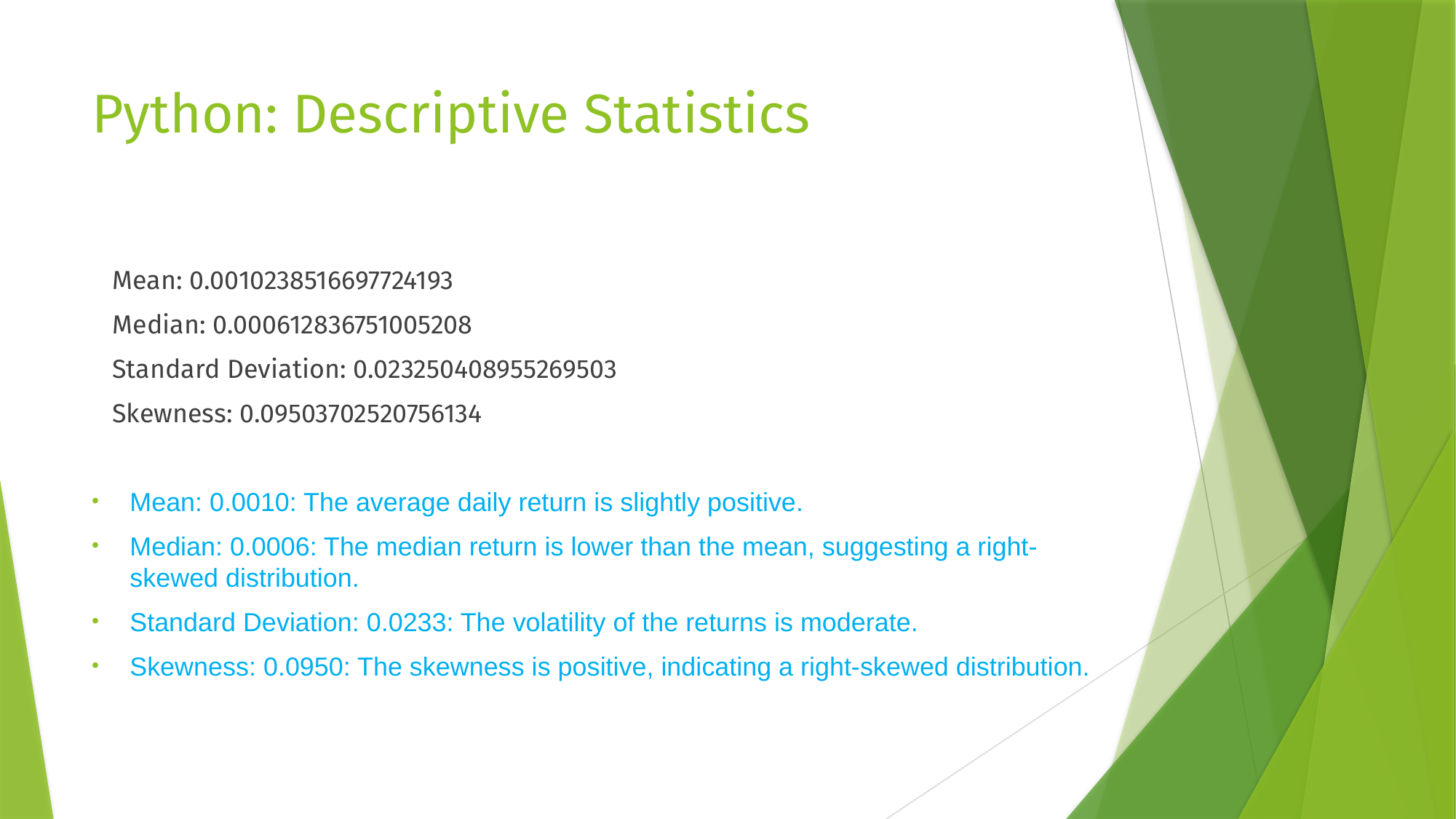

# Python: Descriptive Statistics
   Mean: 0.0010238516697724193
   Median: 0.000612836751005208
   Standard Deviation: 0.023250408955269503
   Skewness: 0.09503702520756134

Mean: 0.0010: The average daily return is slightly positive.
Median: 0.0006: The median return is lower than the mean, suggesting a right-skewed distribution.
Standard Deviation: 0.0233: The volatility of the returns is moderate.
Skewness: 0.0950: The skewness is positive, indicating a right-skewed distribution.